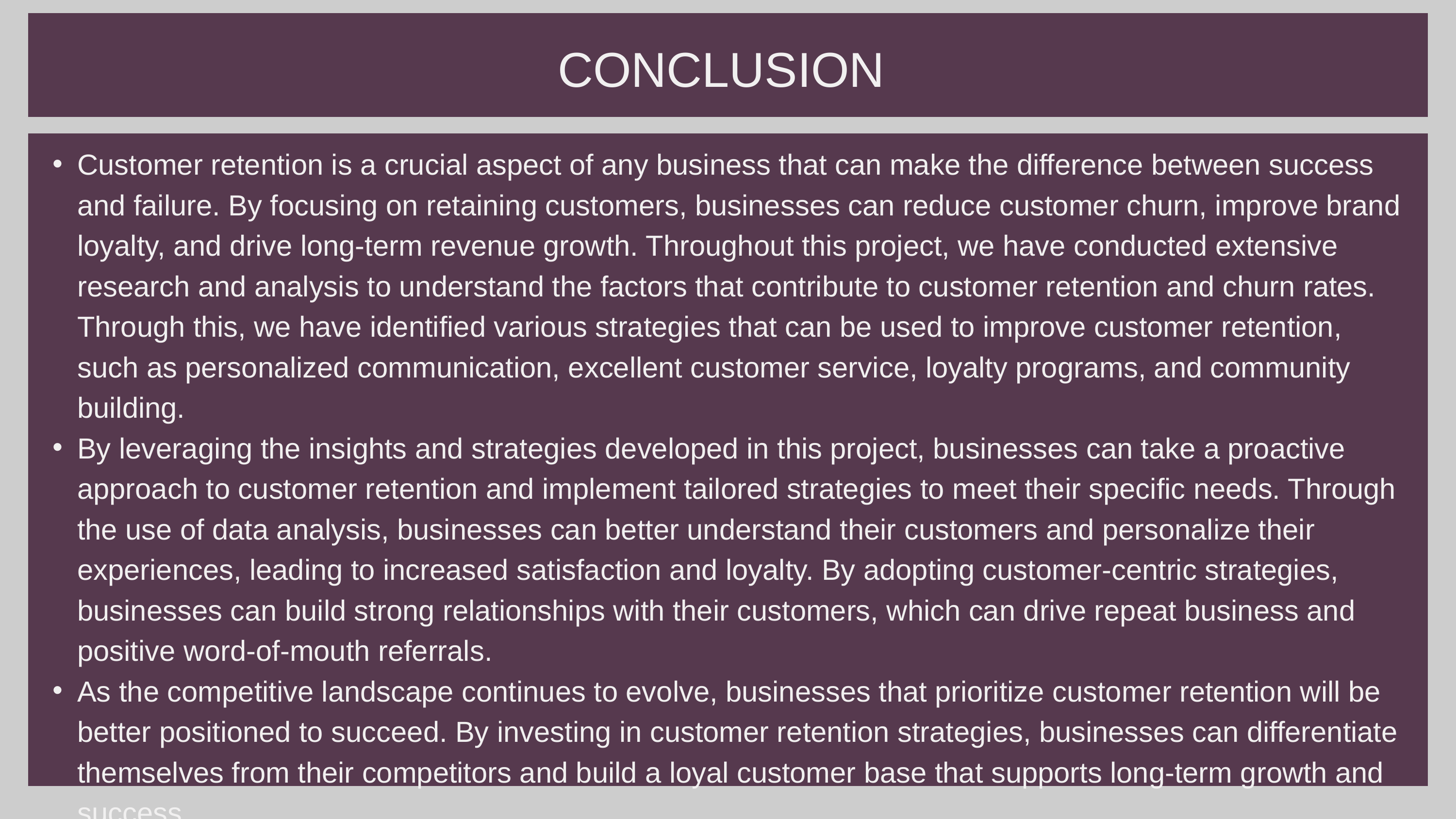

CONCLUSION

Customer retention is a crucial aspect of any business that can make the difference between success and failure. By focusing on retaining customers, businesses can reduce customer churn, improve brand loyalty, and drive long-term revenue growth. Throughout this project, we have conducted extensive research and analysis to understand the factors that contribute to customer retention and churn rates. Through this, we have identified various strategies that can be used to improve customer retention, such as personalized communication, excellent customer service, loyalty programs, and community building.
By leveraging the insights and strategies developed in this project, businesses can take a proactive approach to customer retention and implement tailored strategies to meet their specific needs. Through the use of data analysis, businesses can better understand their customers and personalize their experiences, leading to increased satisfaction and loyalty. By adopting customer-centric strategies, businesses can build strong relationships with their customers, which can drive repeat business and positive word-of-mouth referrals.
As the competitive landscape continues to evolve, businesses that prioritize customer retention will be better positioned to succeed. By investing in customer retention strategies, businesses can differentiate themselves from their competitors and build a loyal customer base that supports long-term growth and success.